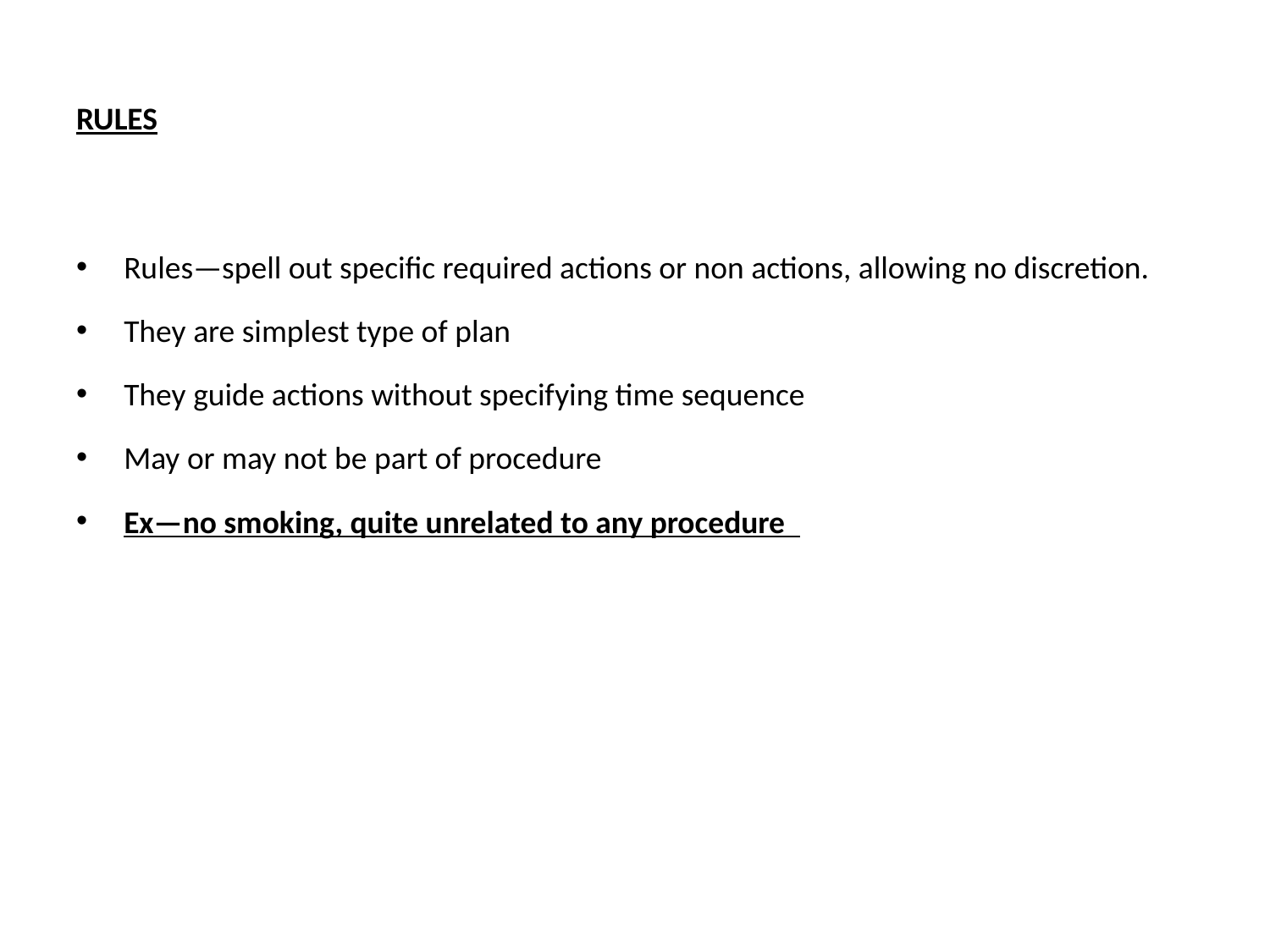

# RULES
Rules—spell out specific required actions or non actions, allowing no discretion.
They are simplest type of plan
They guide actions without specifying time sequence
May or may not be part of procedure
Ex—no smoking, quite unrelated to any procedure